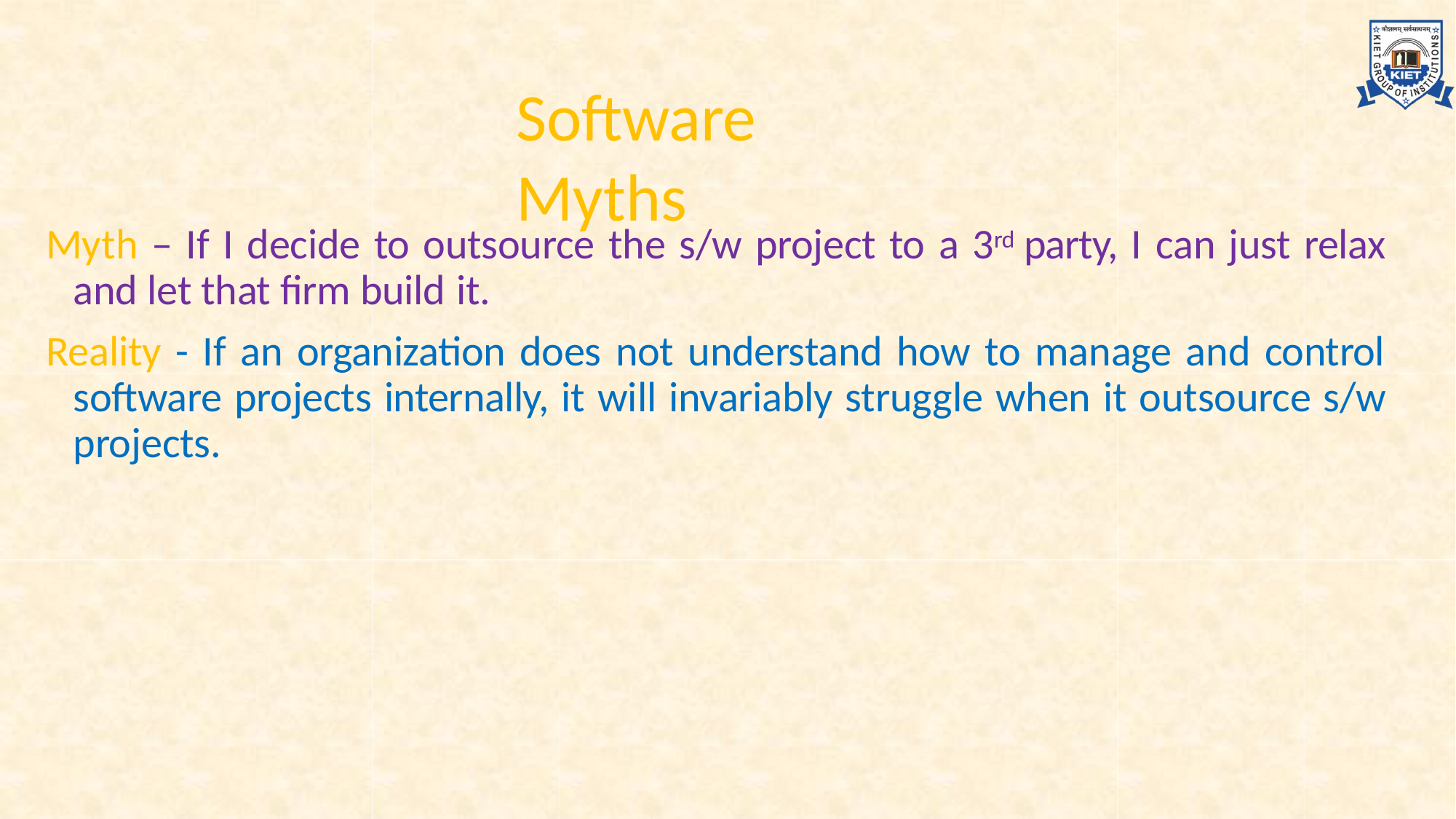

# Software Myths
Myth – If I decide to outsource the s/w project to a 3rd party, I can just relax  and let that firm build it.
Reality - If an organization does not understand how to manage and control  software projects internally, it will invariably struggle when it outsource s/w  projects.